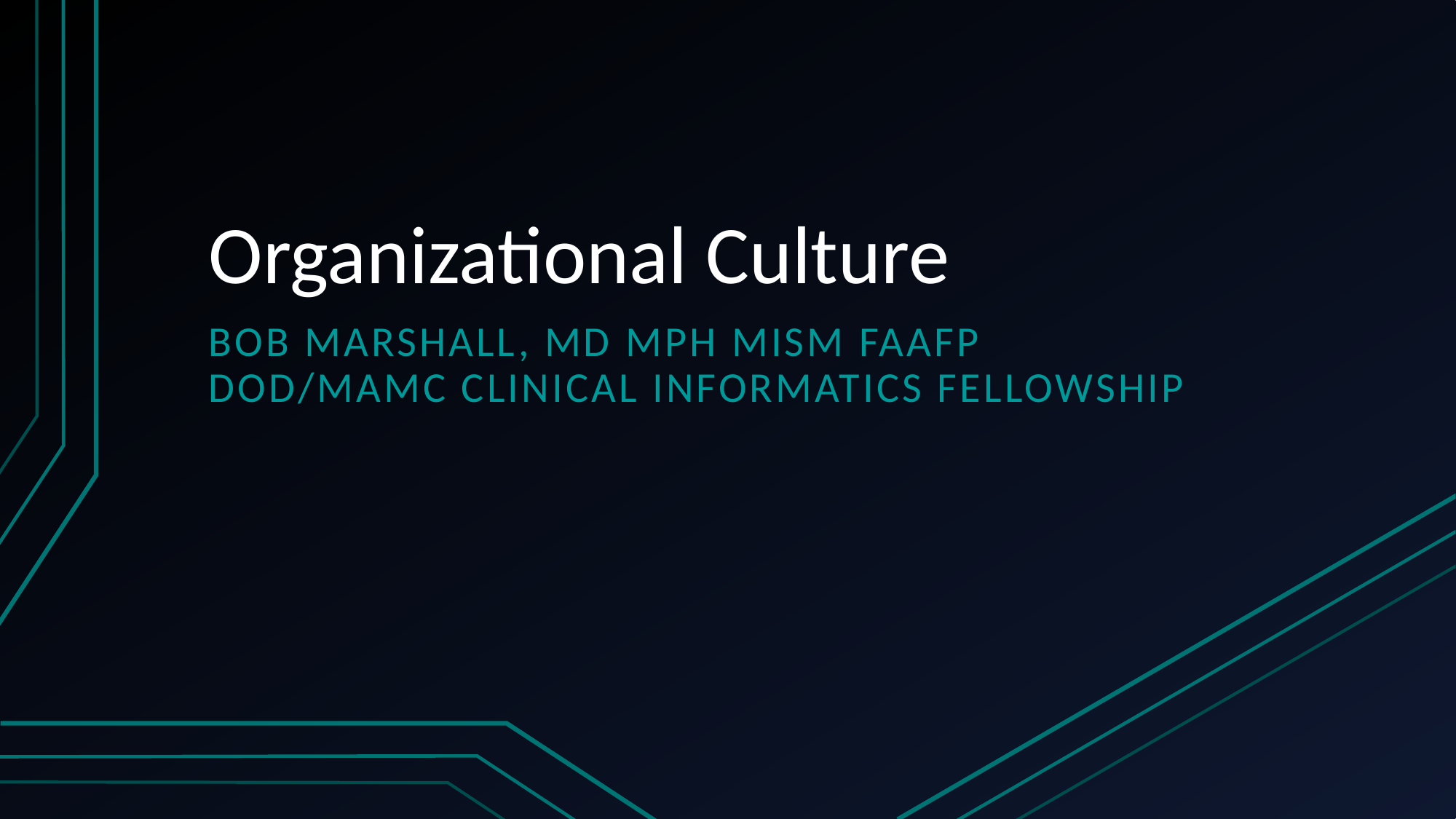

# Organizational Culture
Bob Marshall, MD MPH MISM FAAFP
DoD/MAMC Clinical Informatics Fellowship